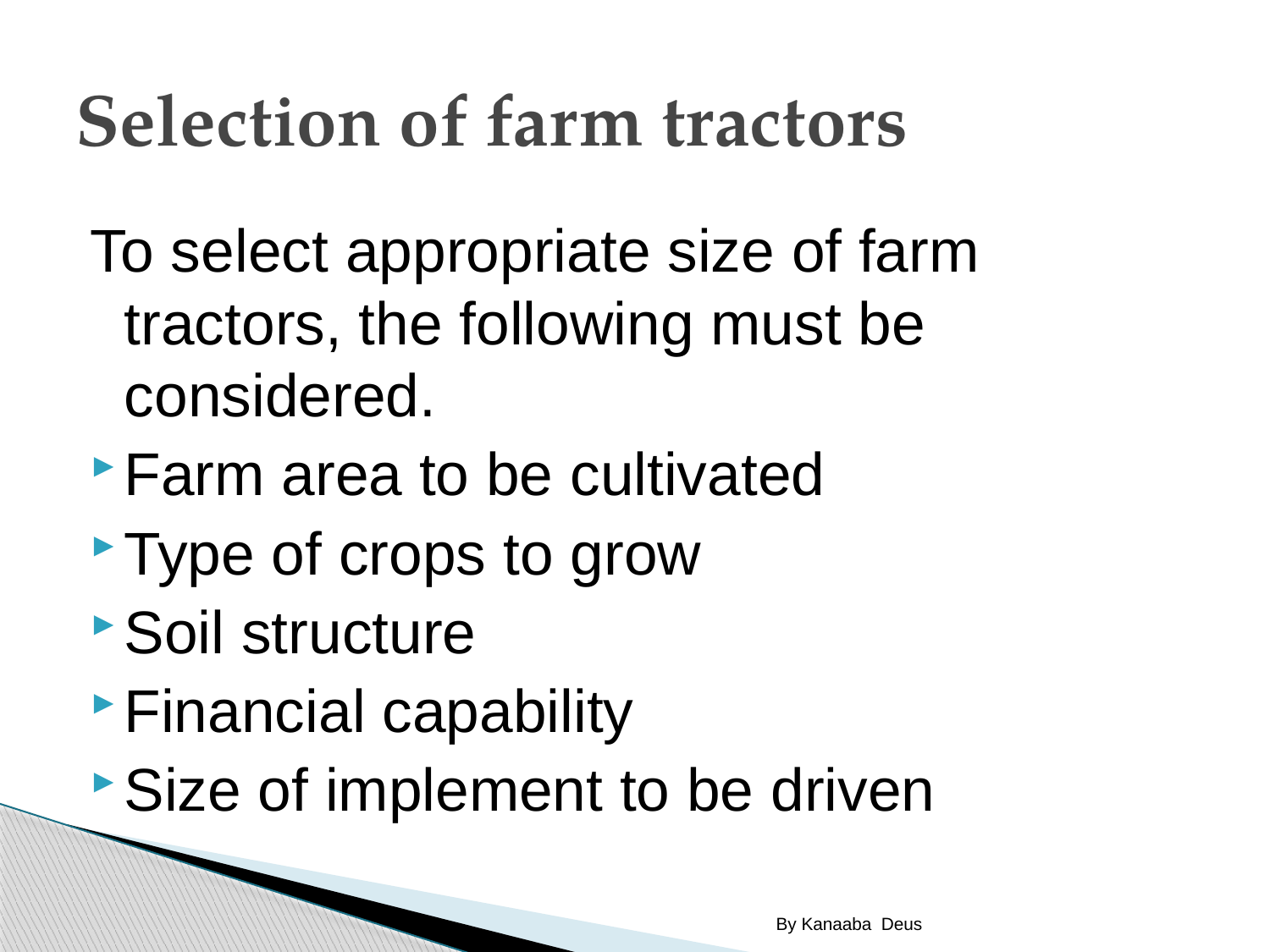

# Selection of farm tractors
To select appropriate size of farm tractors, the following must be considered.
Farm area to be cultivated
Type of crops to grow
Soil structure
Financial capability
Size of implement to be driven

By Kanaaba  Deus